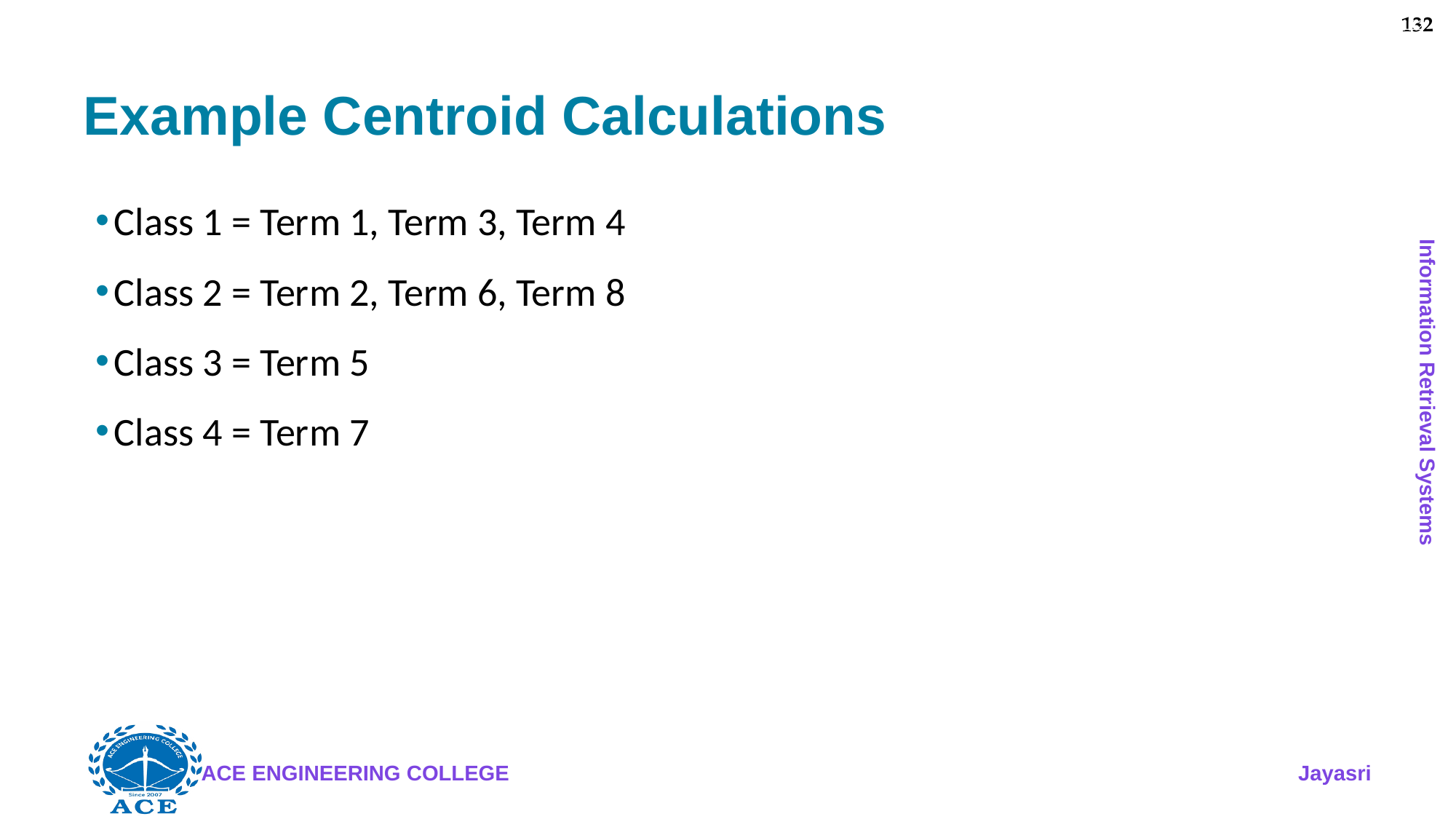

132
# Example Centroid Calculations
Class 1 = Term 1, Term 3, Term 4
Class 2 = Term 2, Term 6, Term 8
Class 3 = Term 5
Class 4 = Term 7